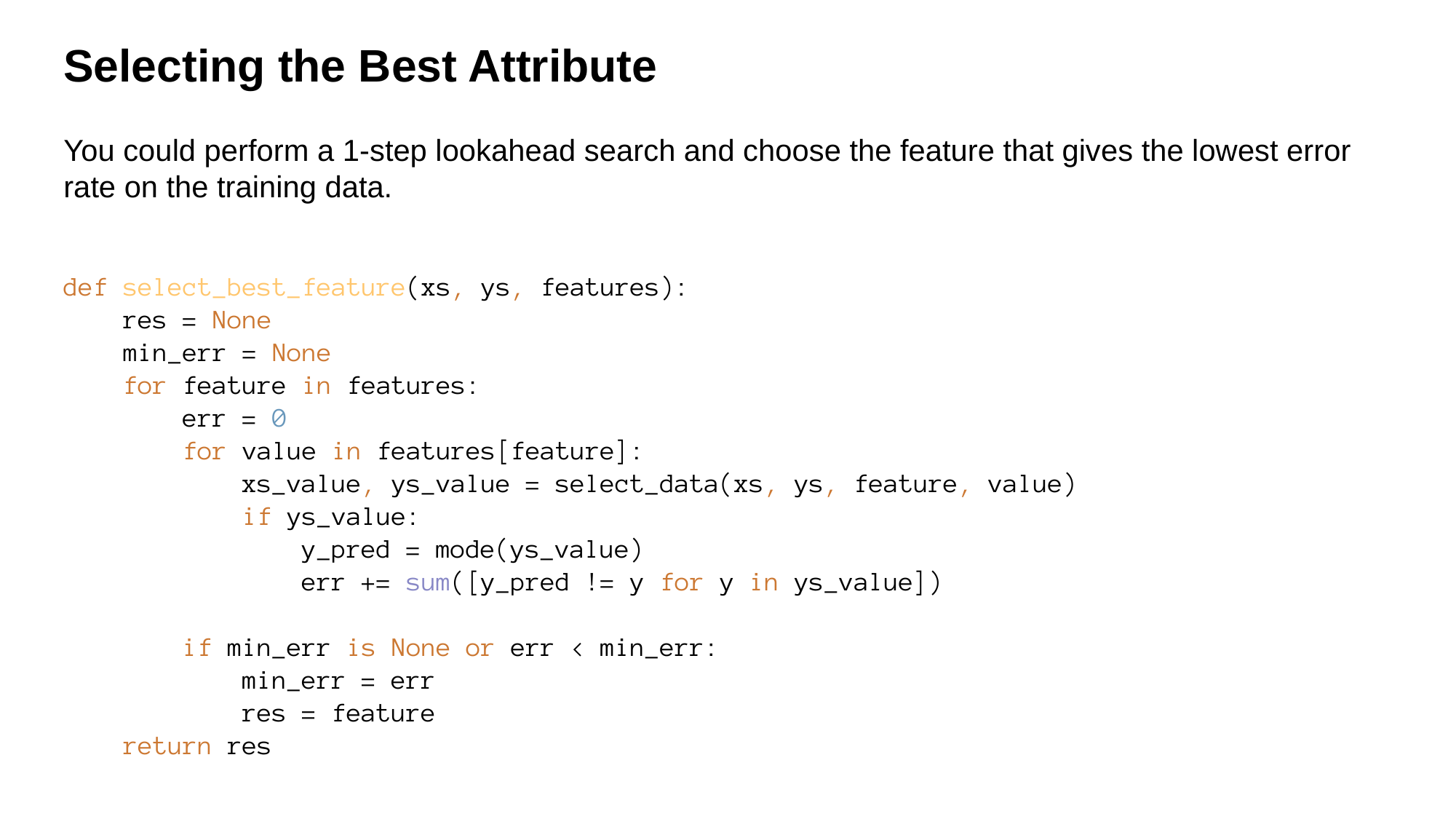

# Selecting the Best Attribute
You could perform a 1-step lookahead search and choose the feature that gives the lowest error rate on the training data.
def select_best_feature(xs, ys, features):
    res = None
    min_err = None
    for feature in features:
        err = 0
        for value in features[feature]:
            xs_value, ys_value = select_data(xs, ys, feature, value)
            if ys_value:
                y_pred = mode(ys_value)
                err += sum([y_pred != y for y in ys_value])
        if min_err is None or err < min_err:
            min_err = err
            res = feature
    return res